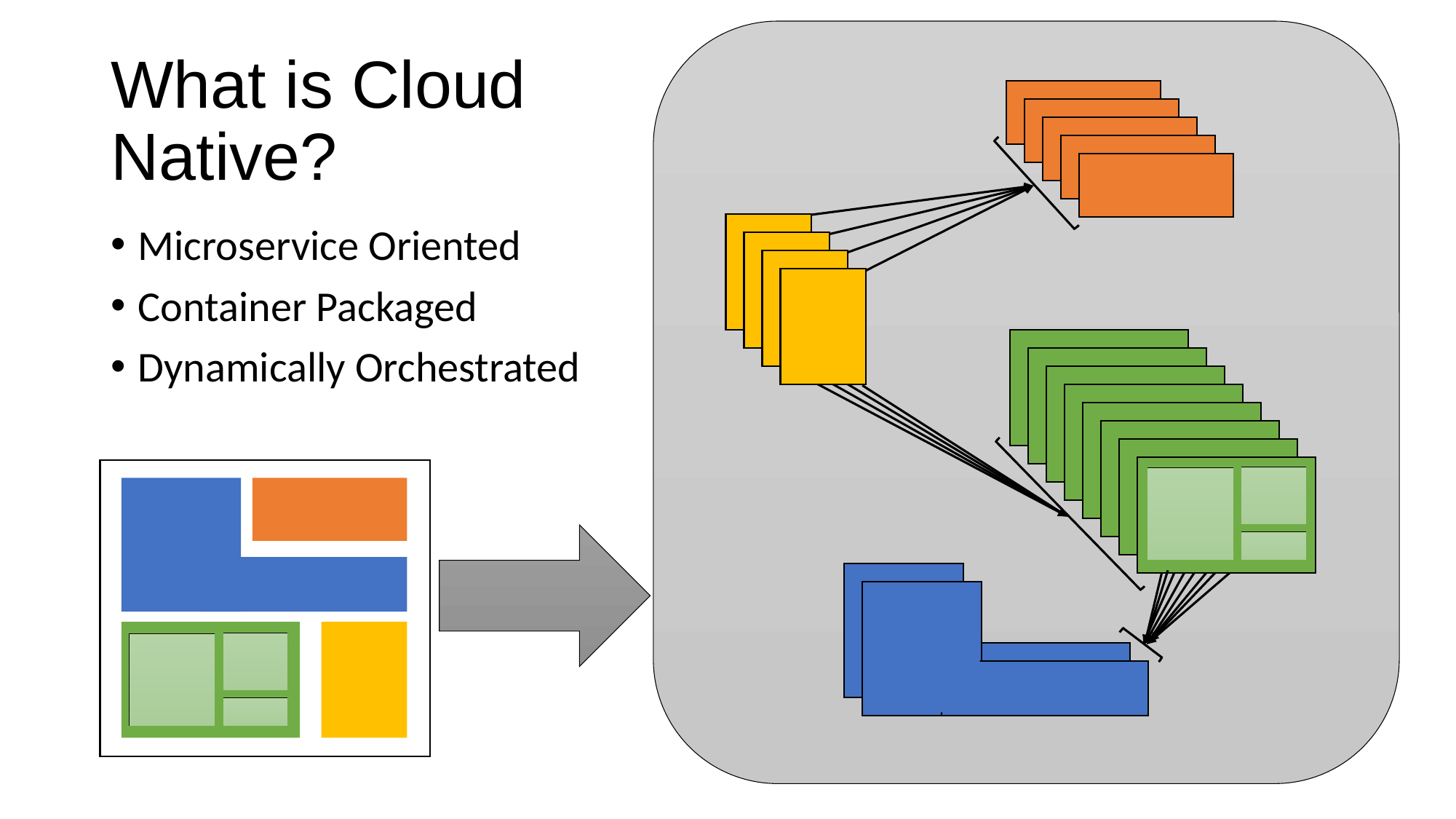

# What is Cloud Native?

Microservice Oriented
Container Packaged
Dynamically Orchestrated